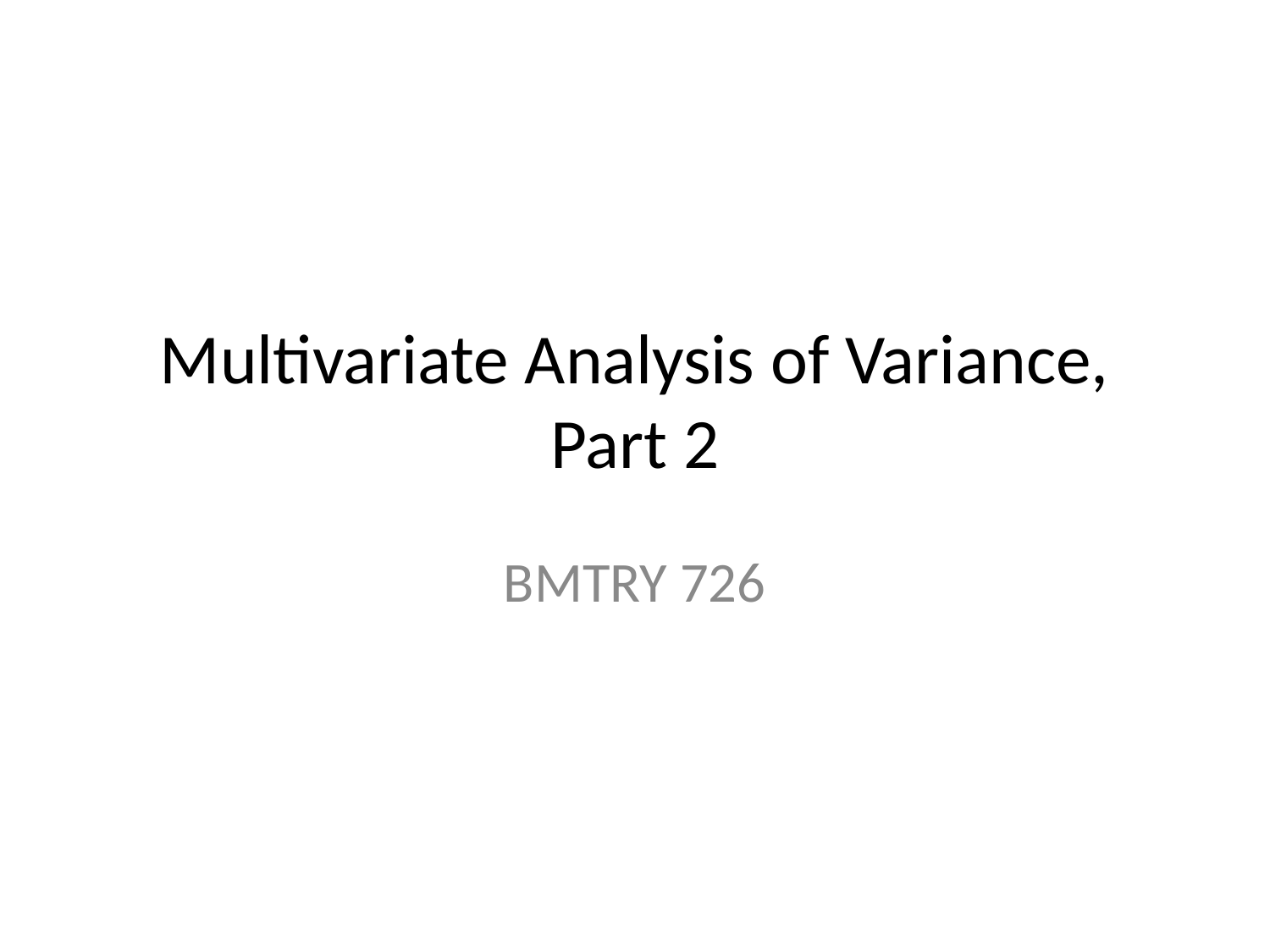

# Multivariate Analysis of Variance, Part 2
BMTRY 726